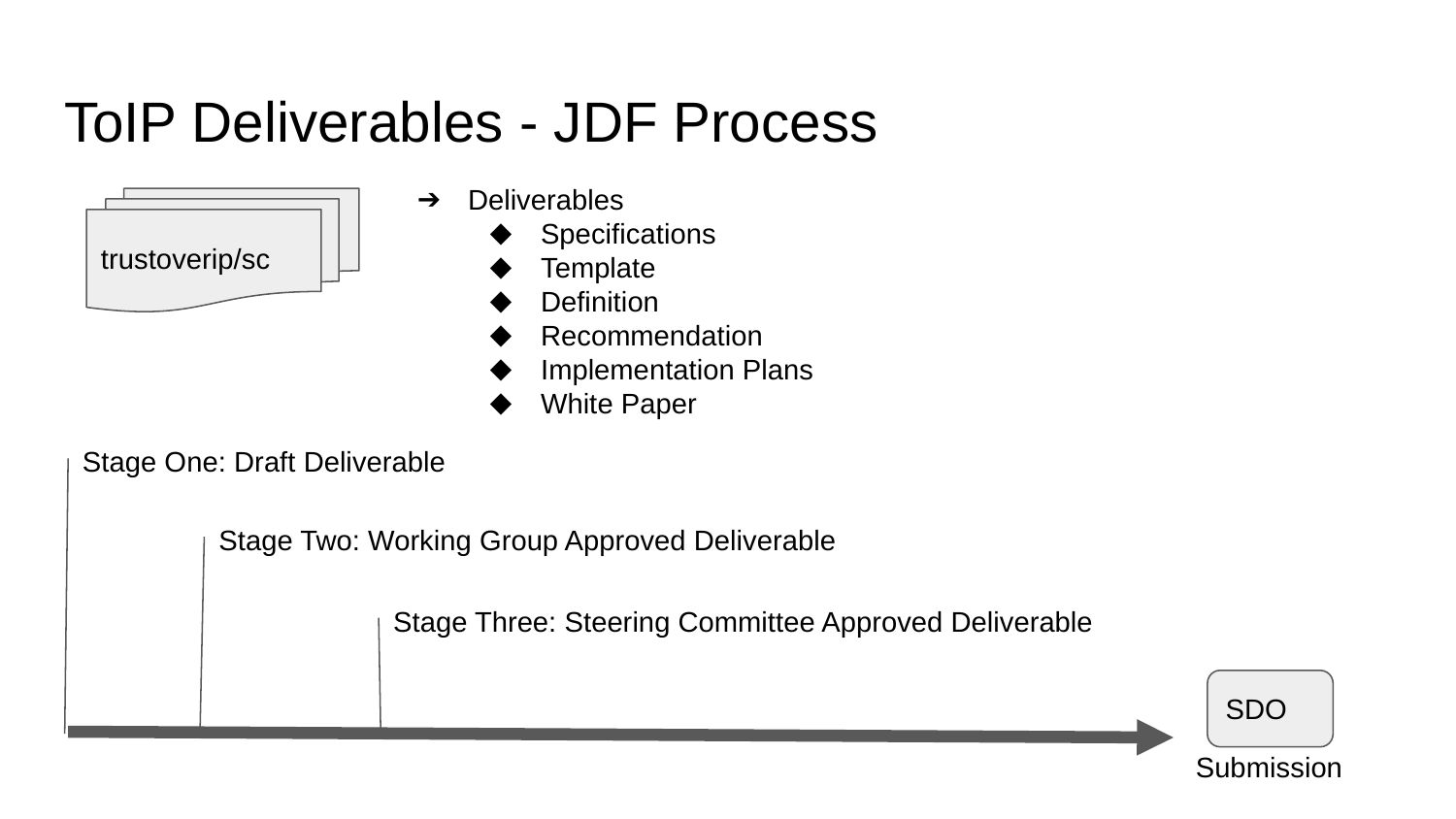

# ToIP Deliverables - JDF Process
Deliverables
Specifications
Template
Definition
Recommendation
Implementation Plans
White Paper
trustoverip/sc
Stage One: Draft Deliverable
Stage Two: Working Group Approved Deliverable
Stage Three: Steering Committee Approved Deliverable
SDO
Submission